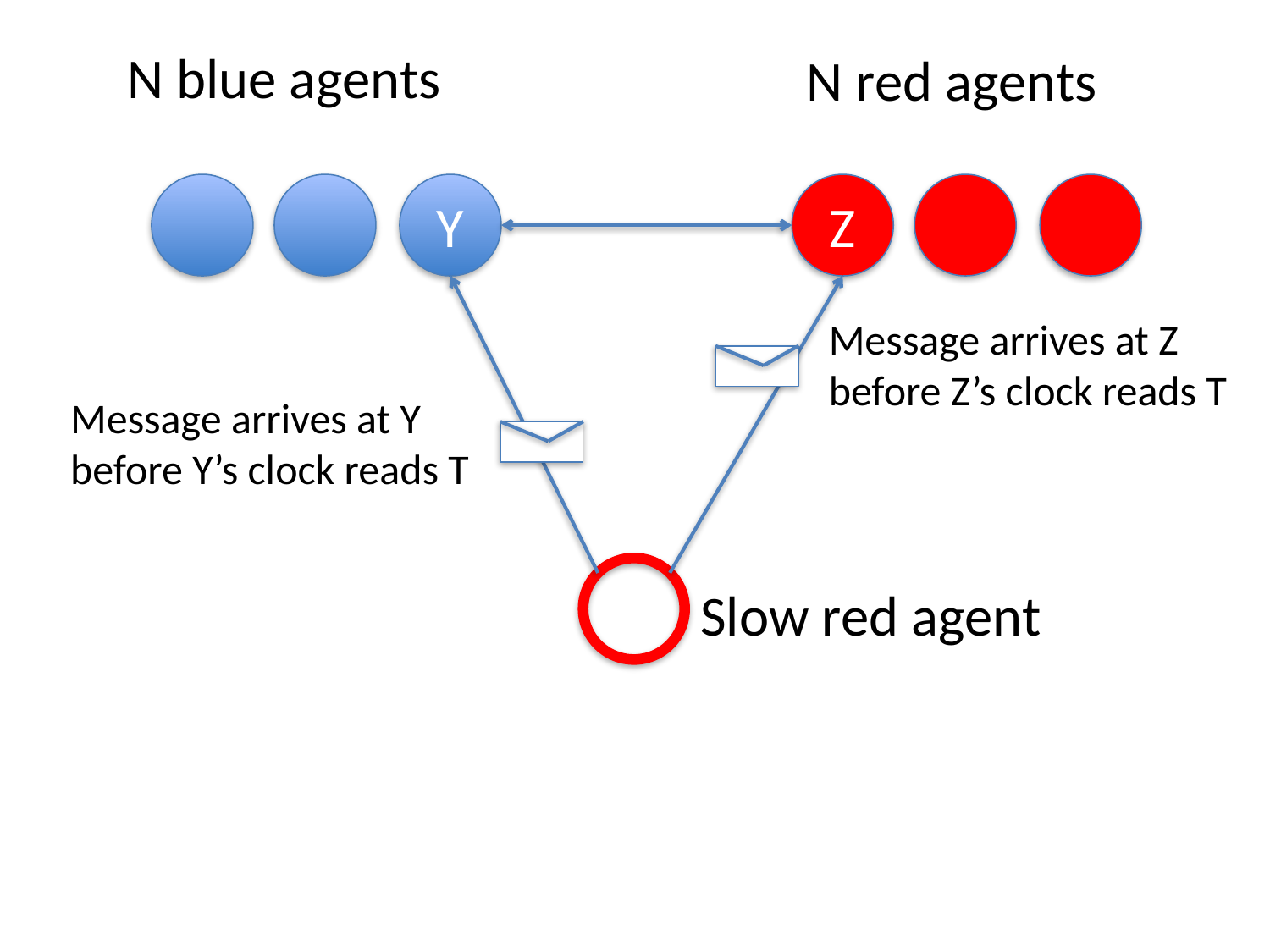

N blue agents
N red agents

Y
Z

Message arrives at Z before Z’s clock reads T

Message arrives at Y before Y’s clock reads T

Slow red agent